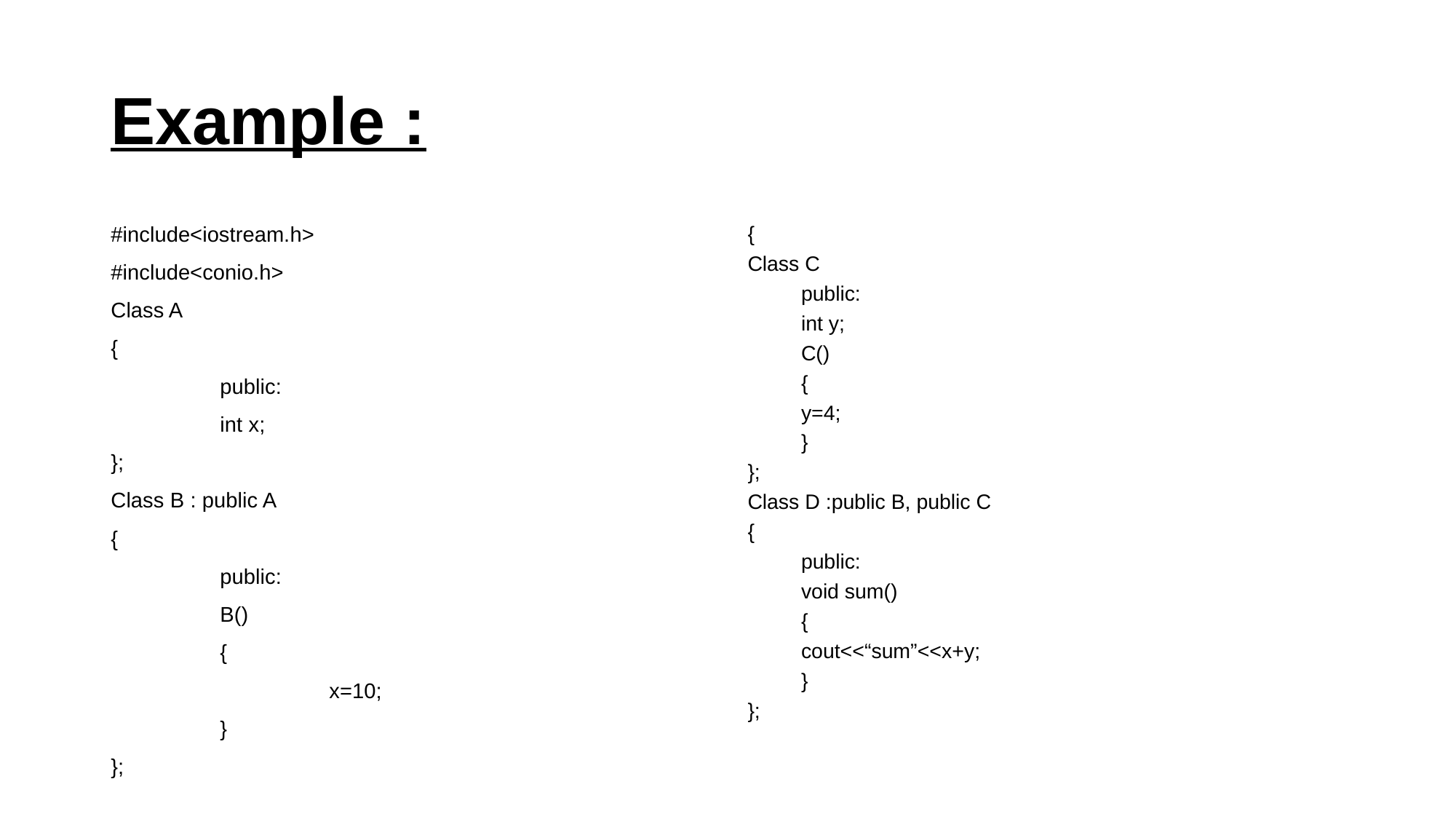

# Example :
#include<iostream.h>
#include<conio.h>
Class A
{
	public:
	int x;
};
Class B : public A
{
	public:
	B()
	{
		x=10;
	}
};
{
Class C
	public:
	int y;
	C()
	{
		y=4;
	}
};
Class D :public B, public C
{
	public:
	void sum()
	{
		cout<<“sum”<<x+y;
	}
};